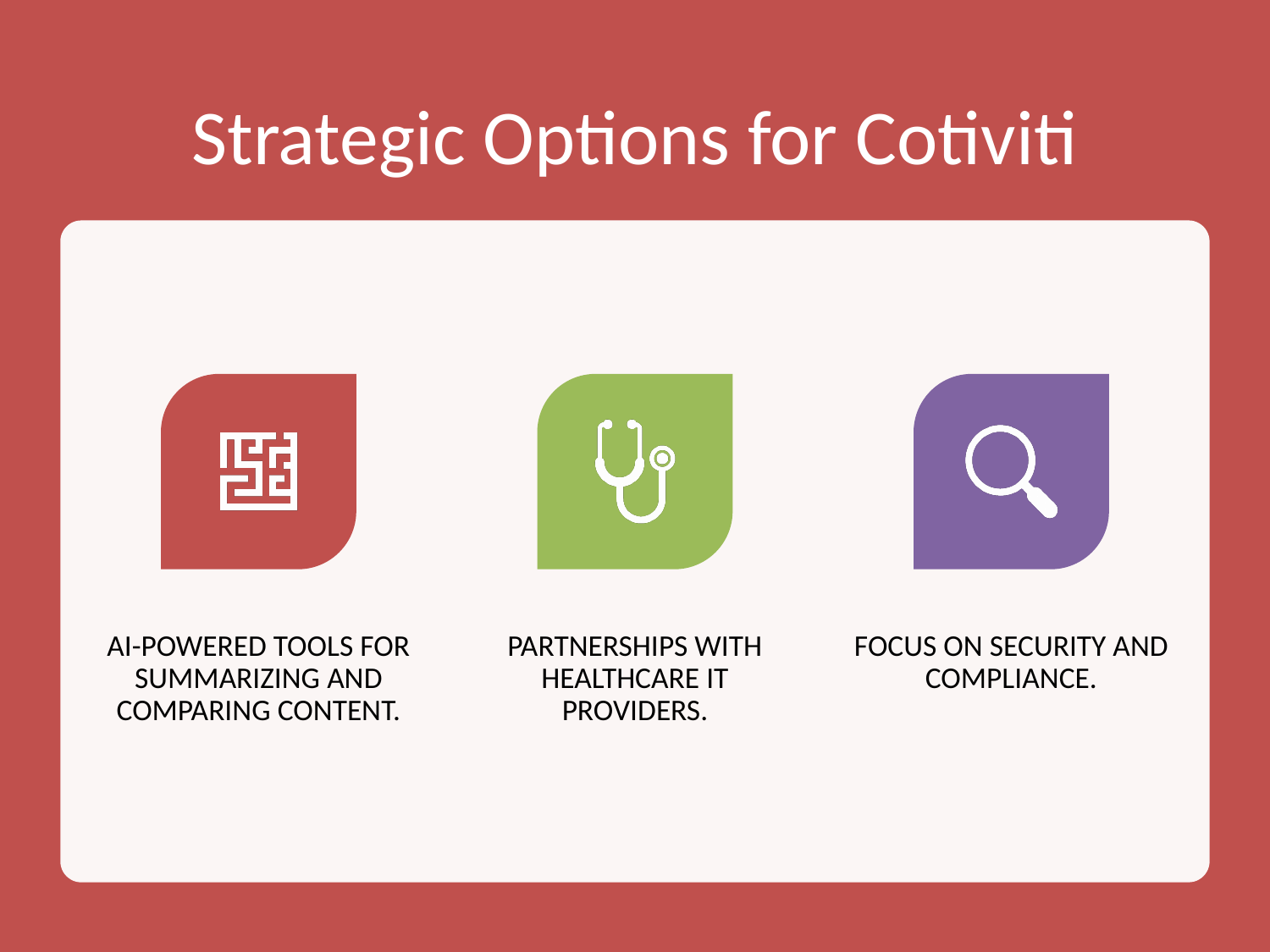

# Strategic Options for Cotiviti

AI-Powered Tools for summarizing and comparing content.
Partnerships with healthcare IT providers.
Focus on Security and Compliance.